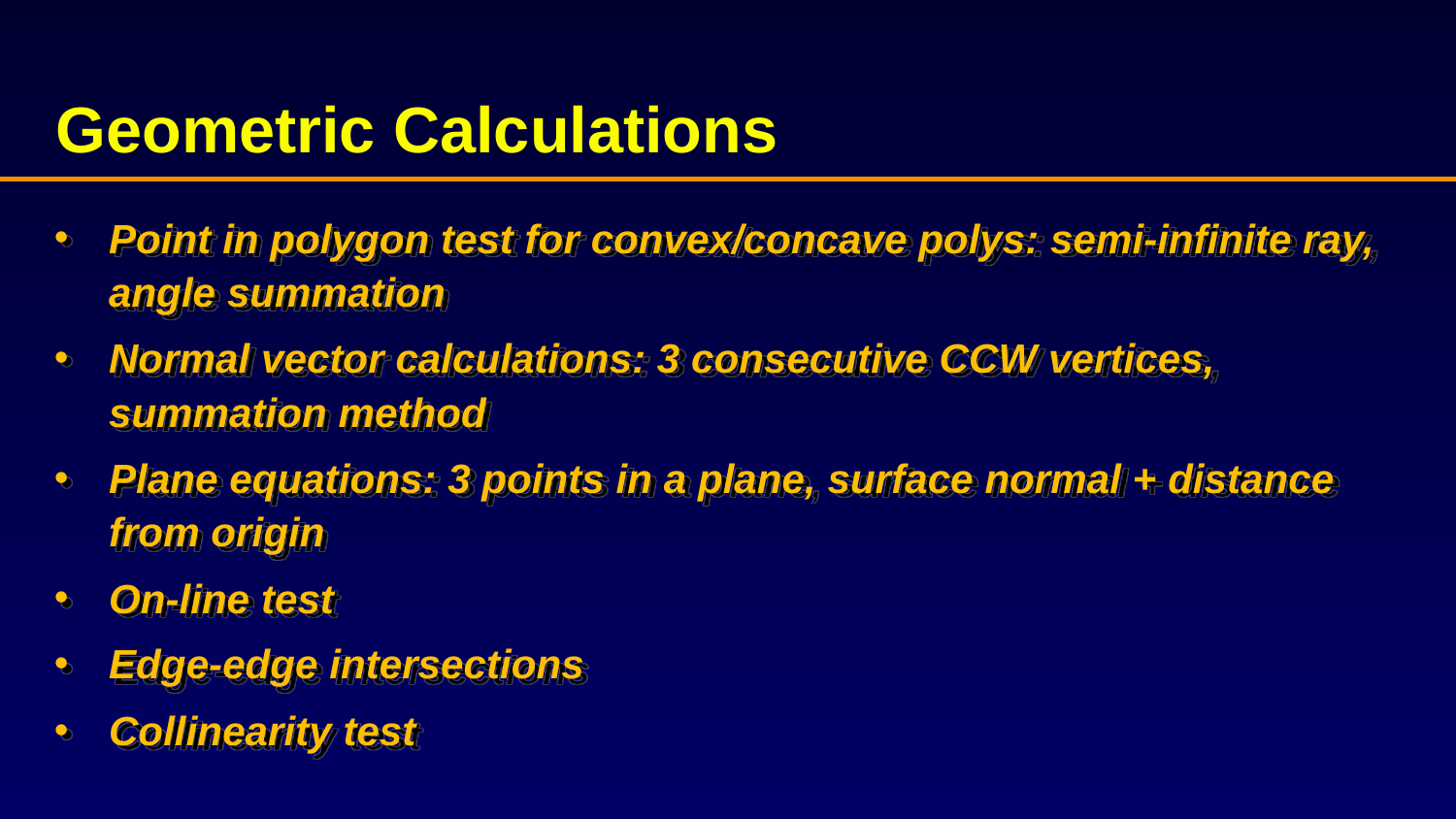

# Geometric Calculations
Point in polygon test for convex/concave polys: semi-infinite ray, angle summation
Normal vector calculations: 3 consecutive CCW vertices, summation method
Plane equations: 3 points in a plane, surface normal + distance from origin
On-line test
Edge-edge intersections
Collinearity test